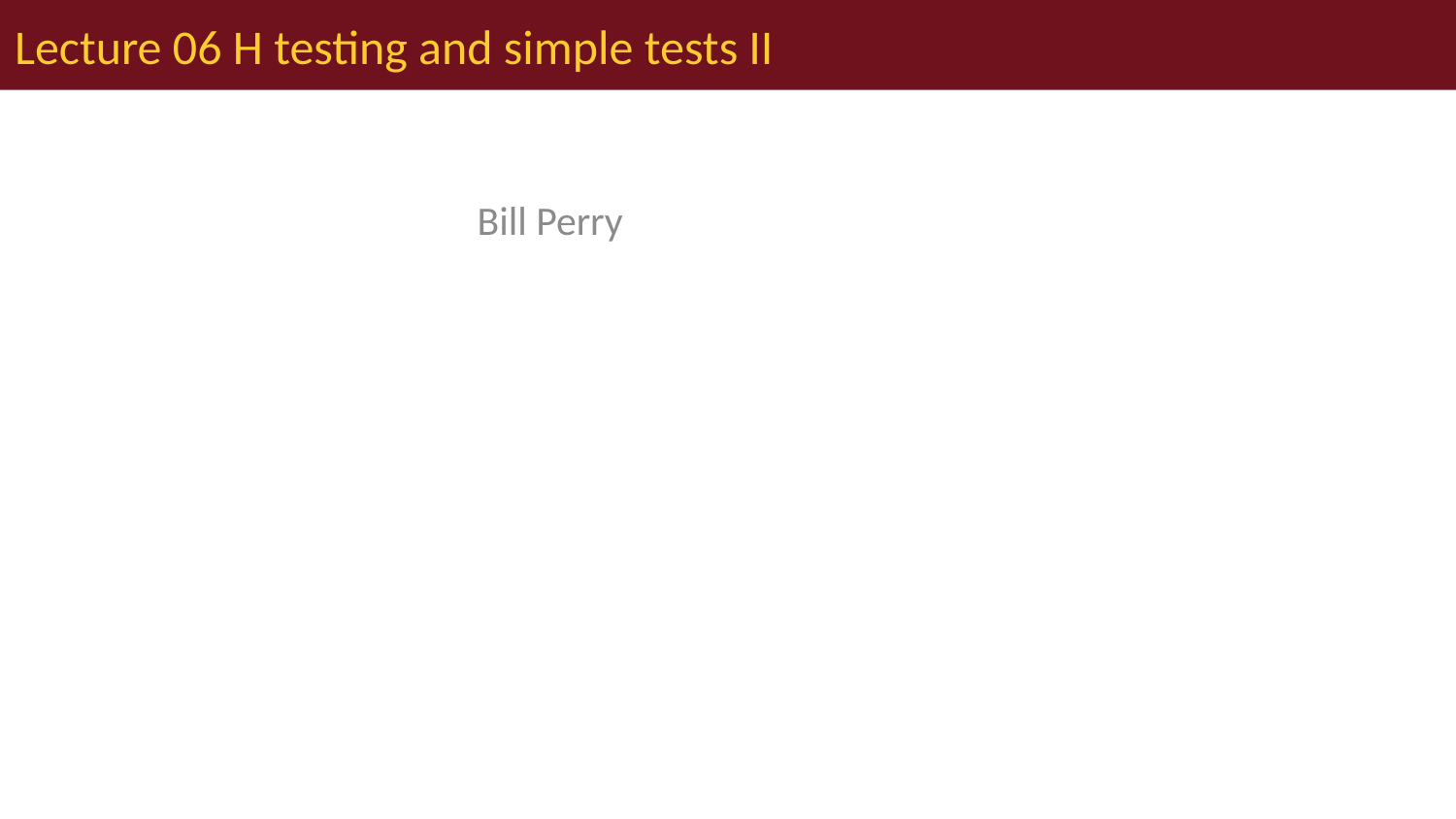

# Lecture 06 H testing and simple tests II
Bill Perry